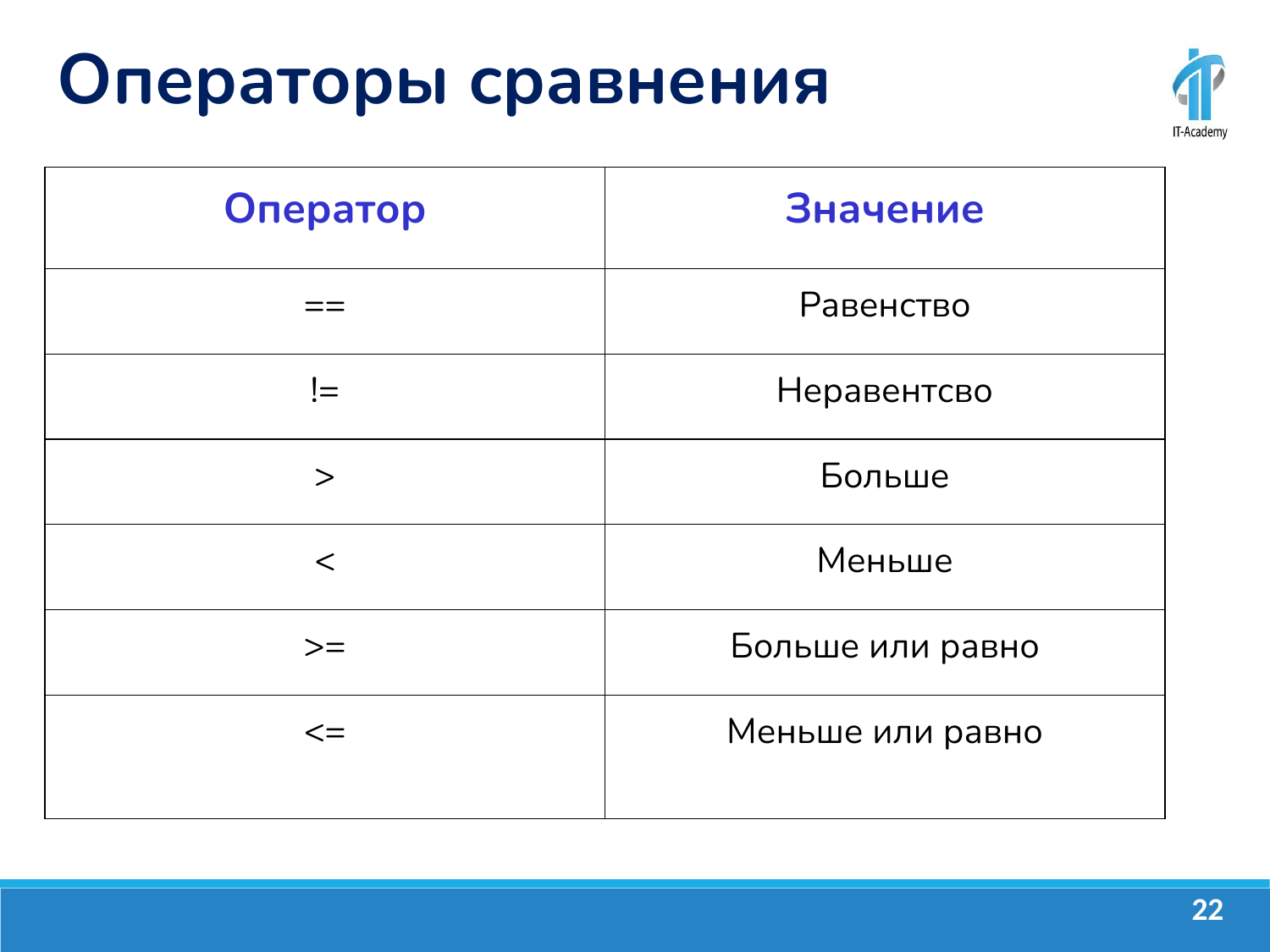

Операторы сравнения
| Оператор | Значение |
| --- | --- |
| == | Равенство |
| != | Неравентсво |
| > | Больше |
| < | Меньше |
| >= | Больше или равно |
| <= | Меньше или равно |
22